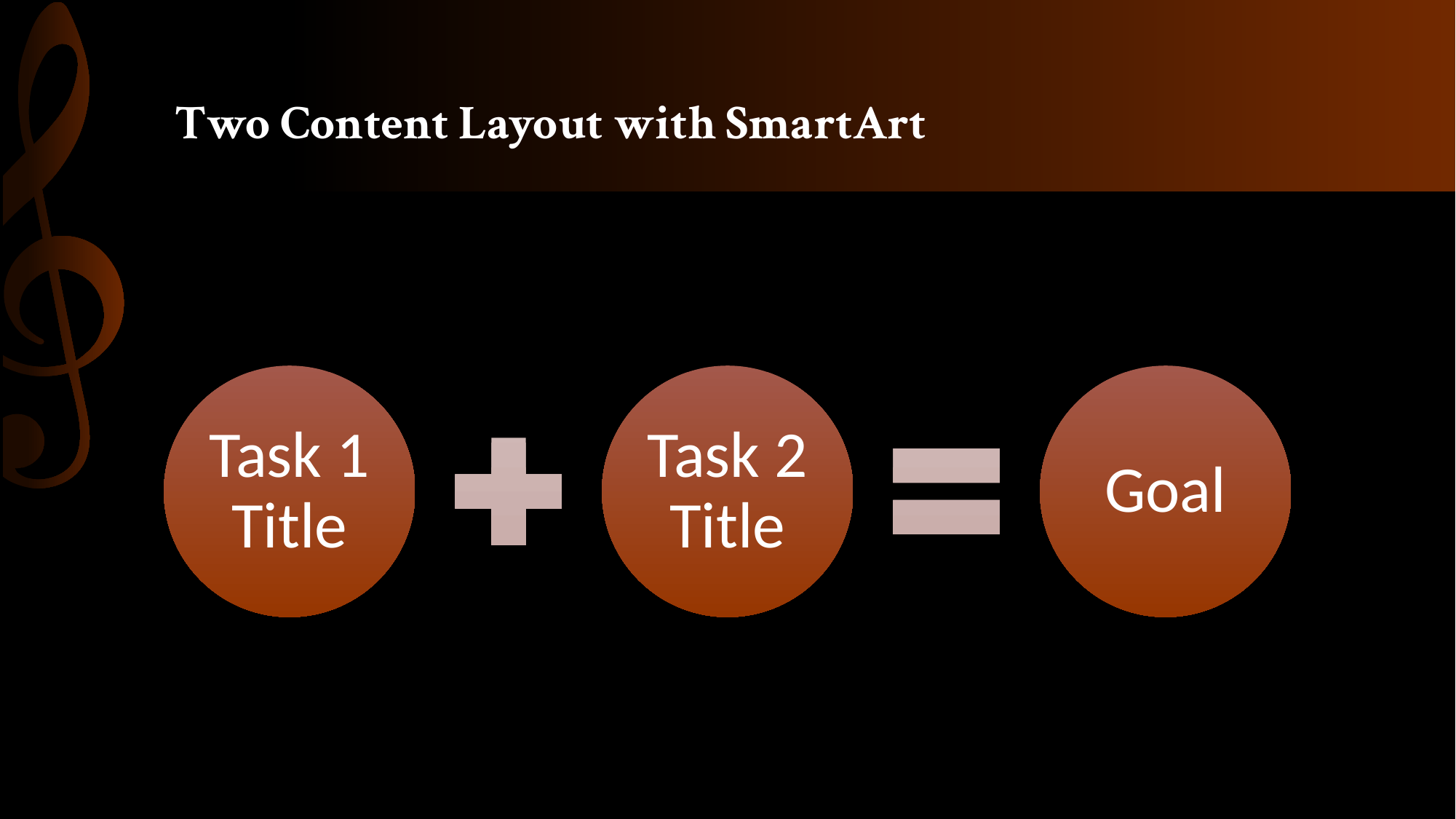

# Two Content Layout with SmartArt
Task 1 Title

Task 2 Title

Goal